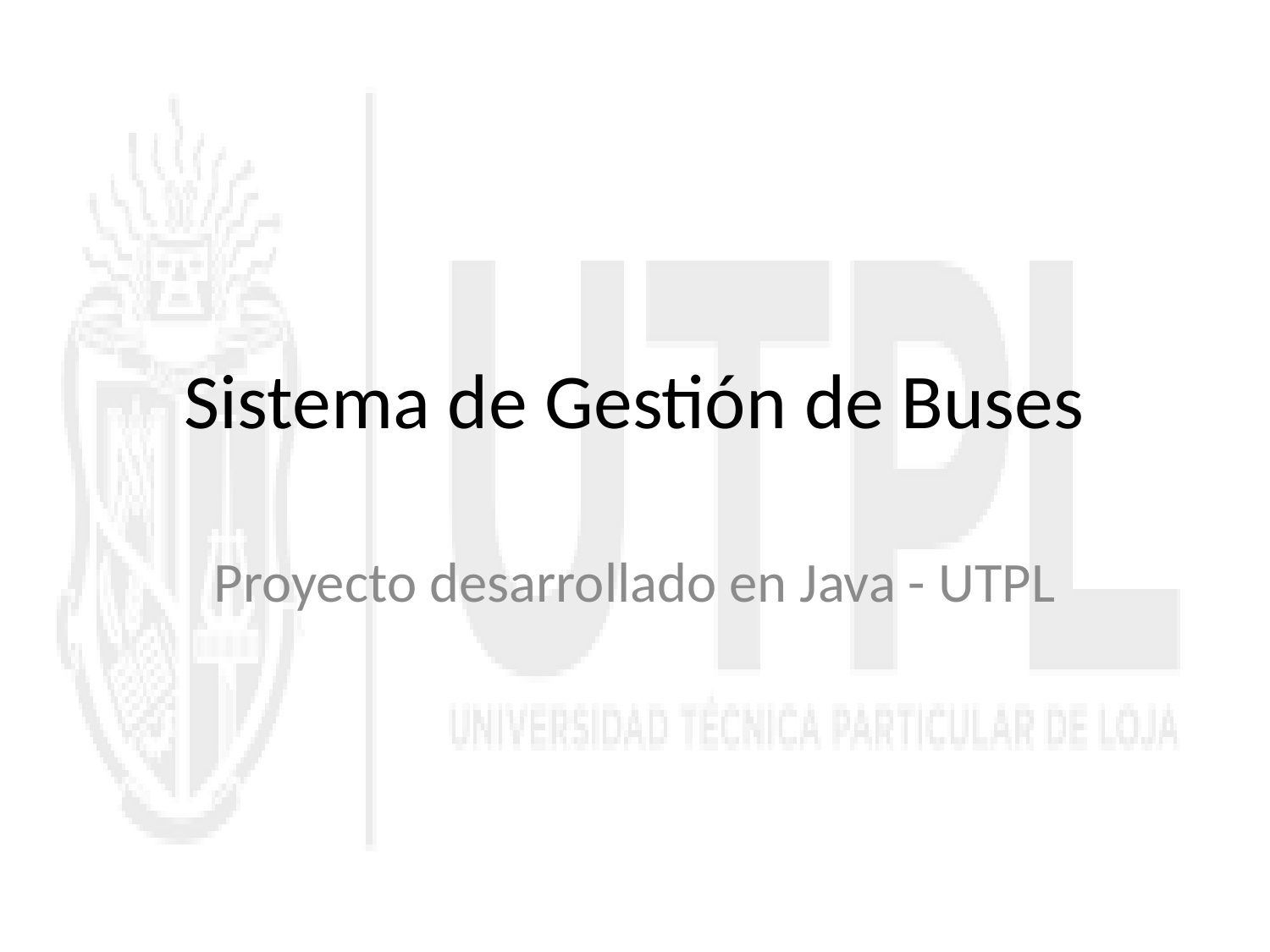

# Sistema de Gestión de Buses
Proyecto desarrollado en Java - UTPL